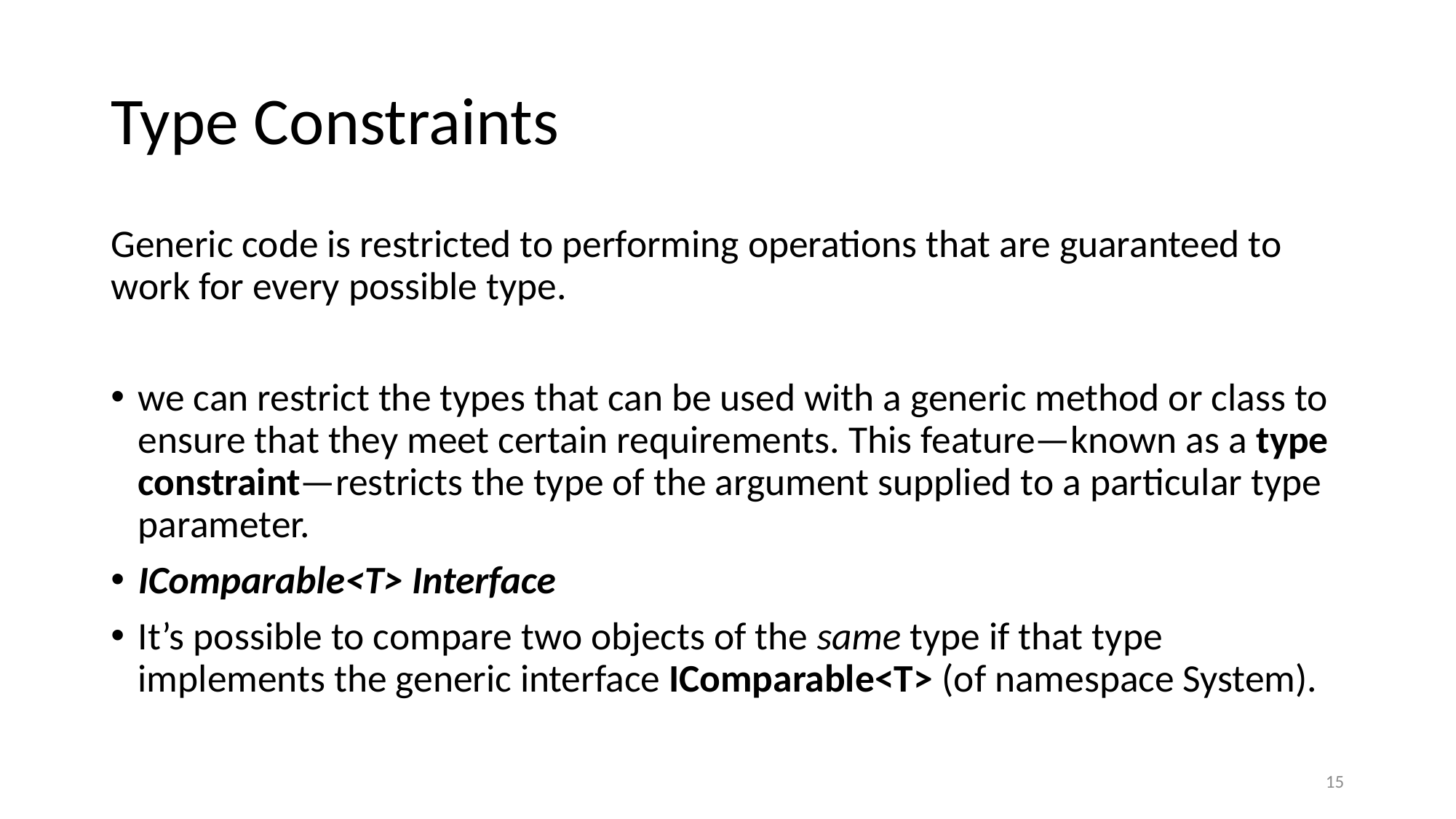

# Type Constraints
Generic code is restricted to performing operations that are guaranteed to work for every possible type.

we can restrict the types that can be used with a generic method or class to ensure that they meet certain requirements. This feature—known as a type constraint—restricts the type of the argument supplied to a particular type parameter.
IComparable<T> Interface
It’s possible to compare two objects of the same type if that type implements the generic interface IComparable<T> (of namespace System).
15